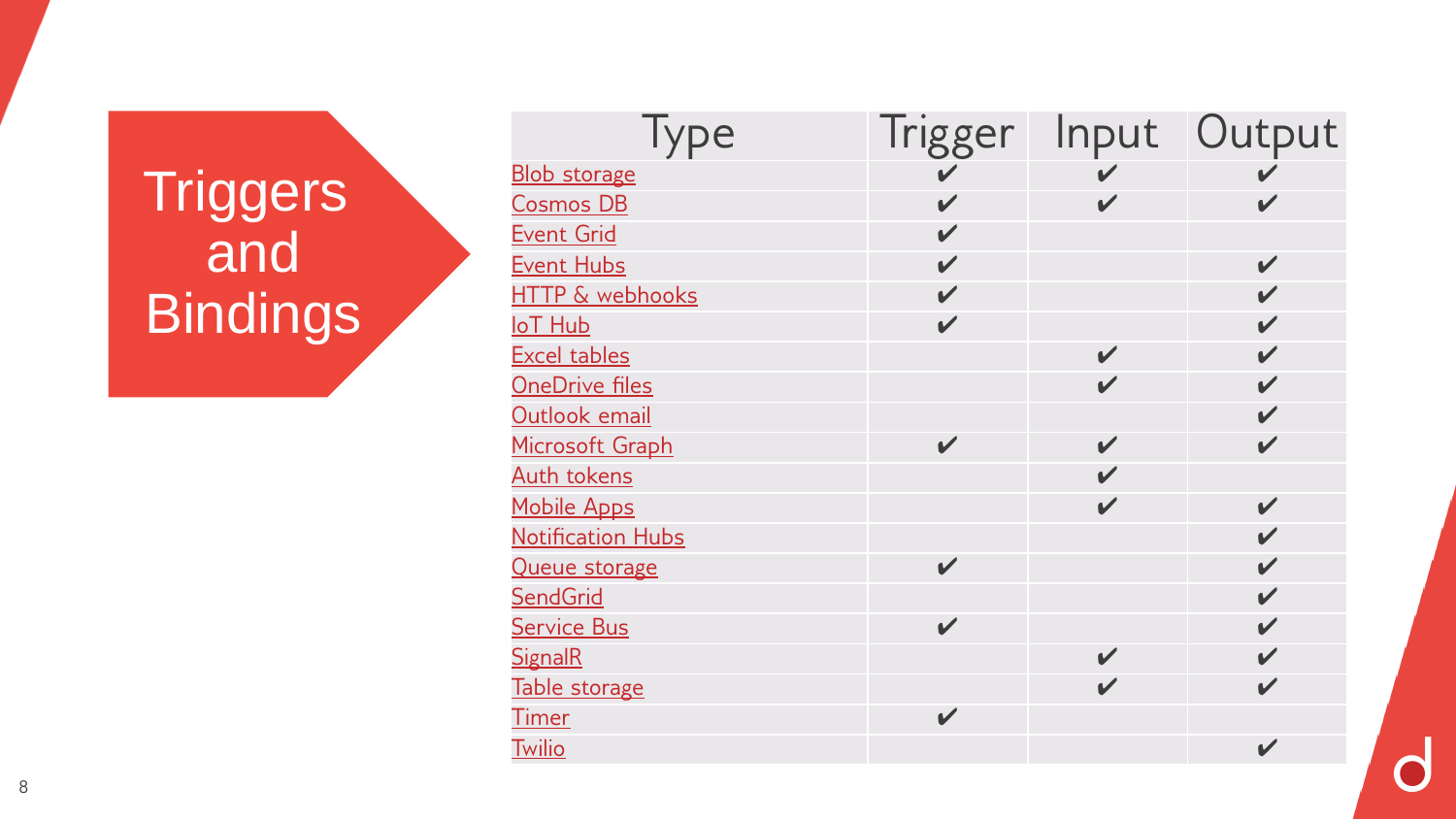

#
Triggers
and
Bindings
| Type | Trigger | Input | Output |
| --- | --- | --- | --- |
| Blob storage | ✔ | ✔ | ✔ |
| Cosmos DB | ✔ | ✔ | ✔ |
| Event Grid | ✔ |  |  |
| Event Hubs | ✔ |  | ✔ |
| HTTP & webhooks | ✔ |  | ✔ |
| IoT Hub | ✔ |  | ✔ |
| Excel tables |  | ✔ | ✔ |
| OneDrive files |  | ✔ | ✔ |
| Outlook email |  |  | ✔ |
| Microsoft Graph | ✔ | ✔ | ✔ |
| Auth tokens |  | ✔ |  |
| Mobile Apps |  | ✔ | ✔ |
| Notification Hubs |  |  | ✔ |
| Queue storage | ✔ |  | ✔ |
| SendGrid |  |  | ✔ |
| Service Bus | ✔ |  | ✔ |
| SignalR |  | ✔ | ✔ |
| Table storage |  | ✔ | ✔ |
| Timer | ✔ |  |  |
| Twilio |  |  | ✔ |
8